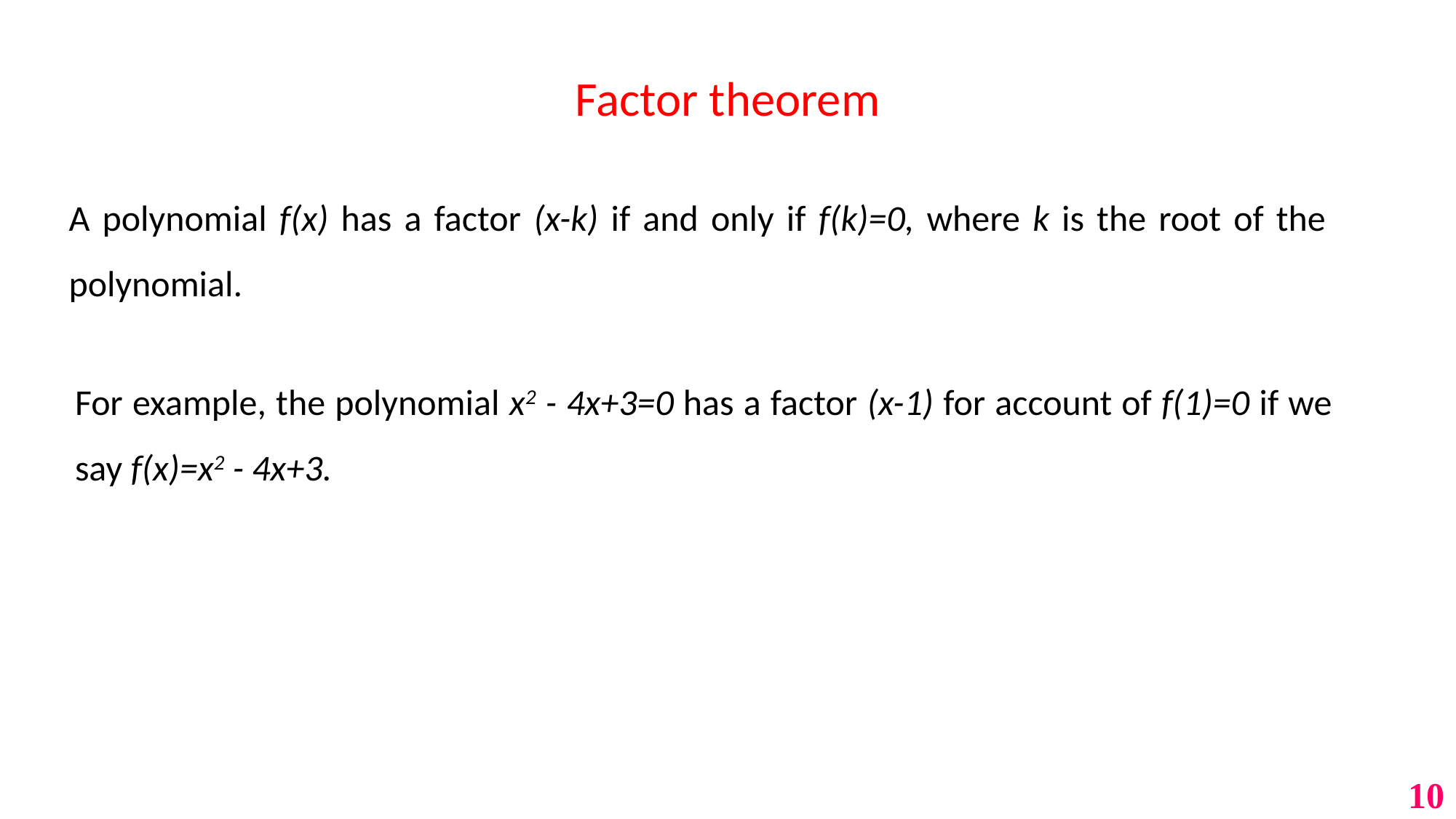

# Factor theorem
A polynomial f(x) has a factor (x-k) if and only if f(k)=0, where k is the root of the polynomial.
For example, the polynomial x2 - 4x+3=0 has a factor (x-1) for account of f(1)=0 if we say f(x)=x2 - 4x+3.
10